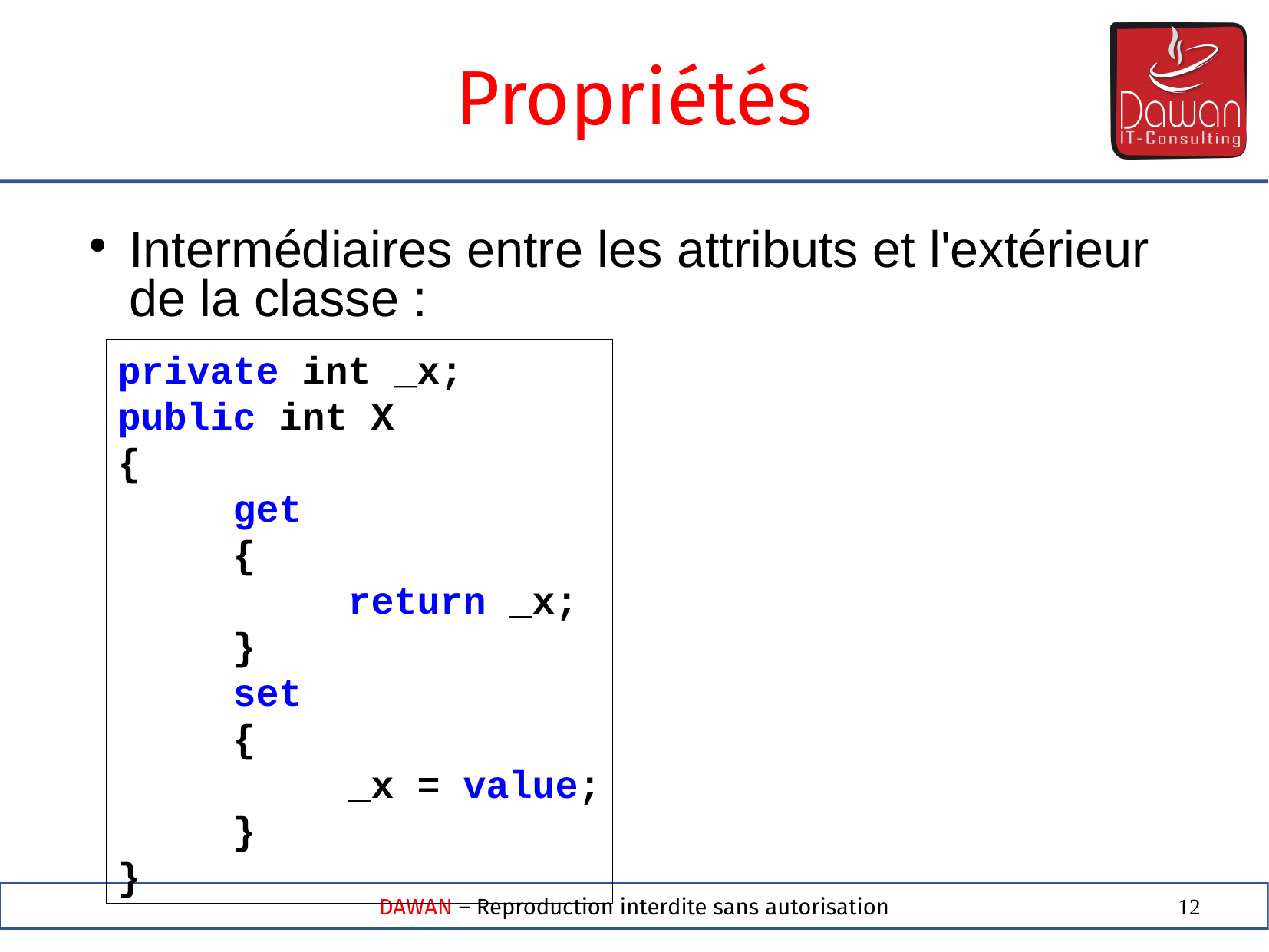

Propriétés
Intermédiaires entre les attributs et l'extérieur de la classe :
private int _x;
public int X
{
	get
	{
		return _x;
	}
	set
	{
		_x = value;
	}
}
12